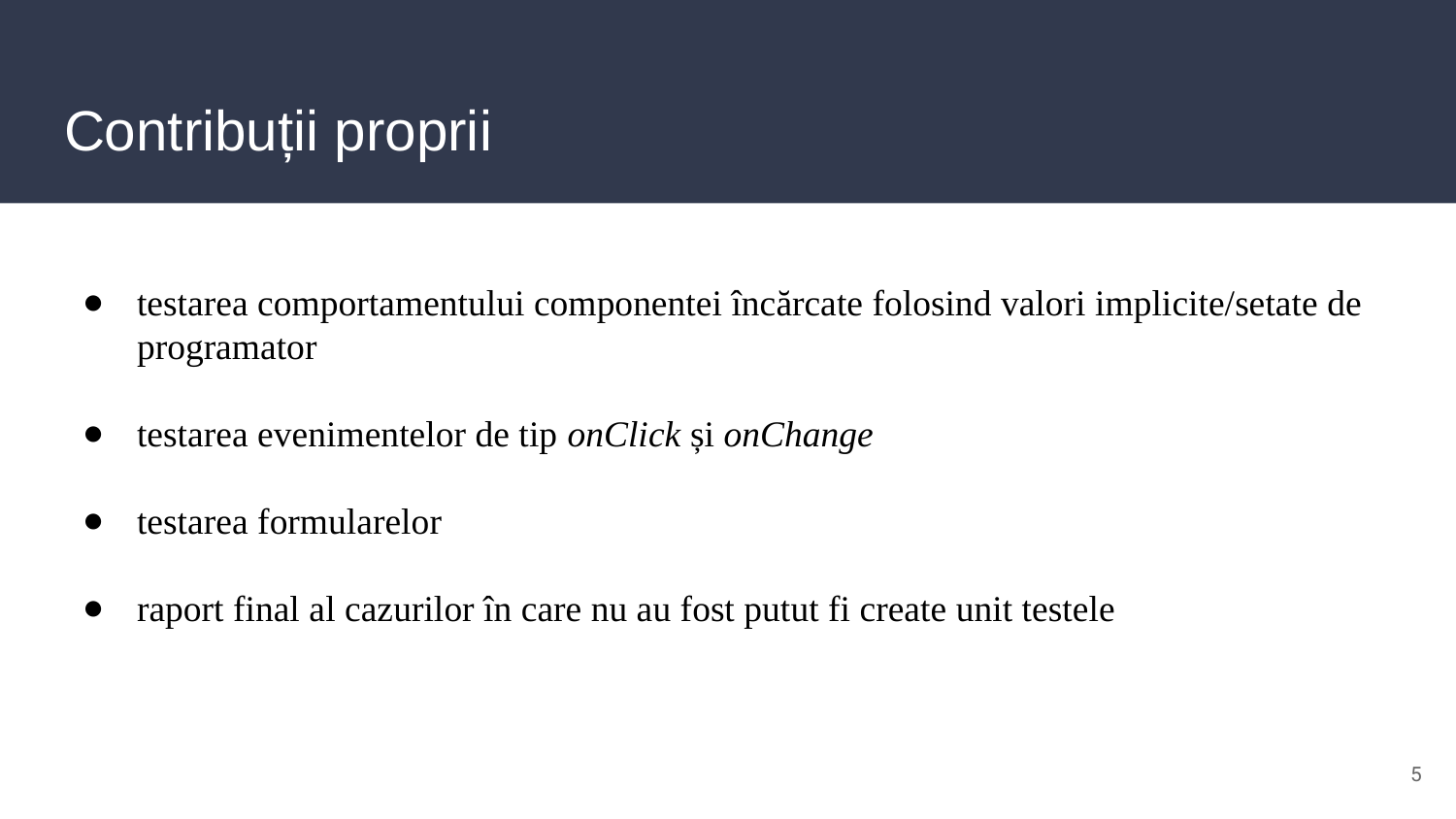

# Contribuții proprii
testarea comportamentului componentei încărcate folosind valori implicite/setate de programator

testarea evenimentelor de tip onClick și onChange

testarea formularelor

raport final al cazurilor în care nu au fost putut fi create unit testele
5